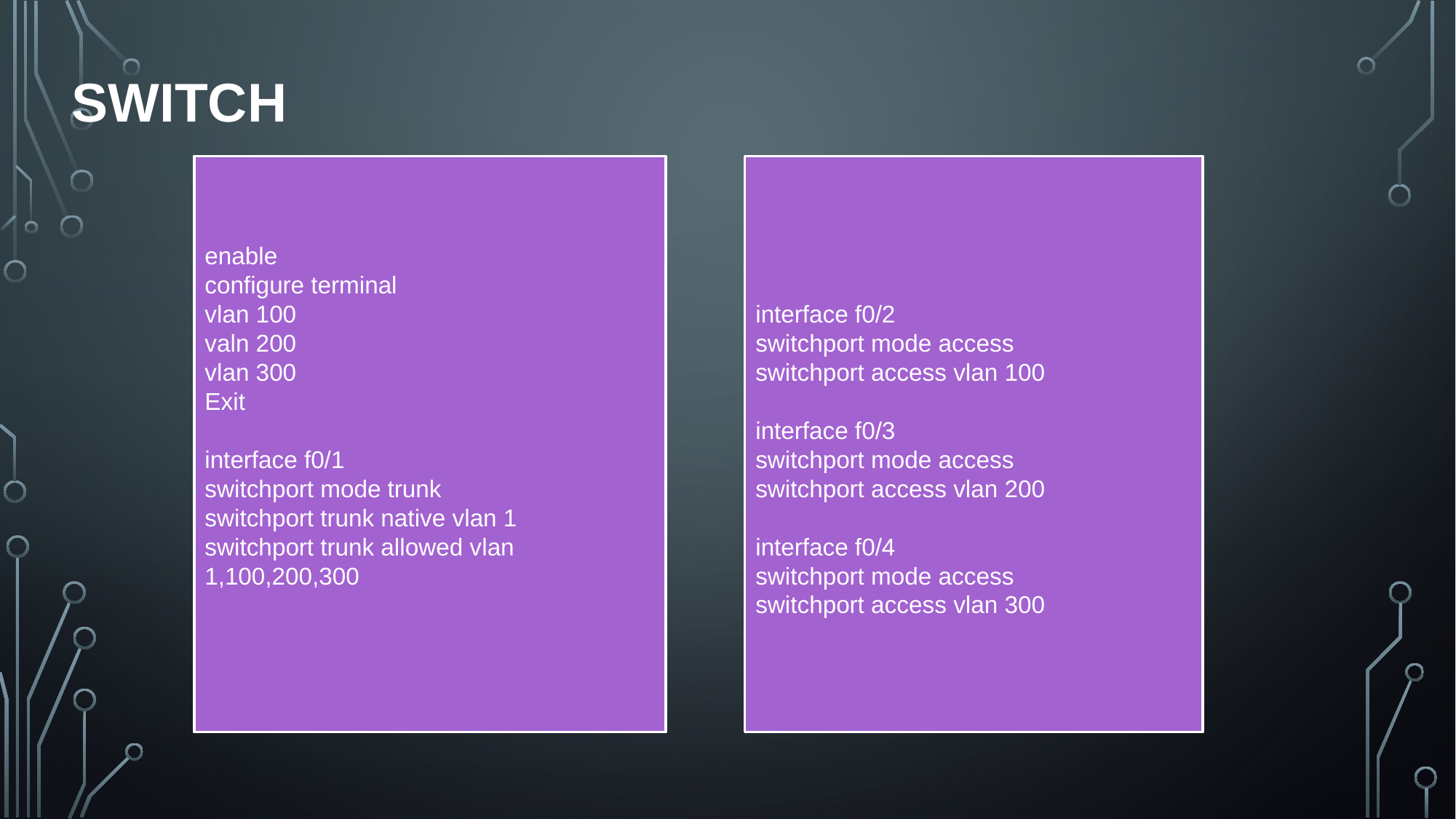

# Switch

enable
configure terminal
vlan 100
valn 200
vlan 300
Exit

interface f0/1
switchport mode trunk
switchport trunk native vlan 1
switchport trunk allowed vlan 1,100,200,300

interface f0/2
switchport mode access
switchport access vlan 100

interface f0/3
switchport mode access
switchport access vlan 200

interface f0/4
switchport mode access
switchport access vlan 300